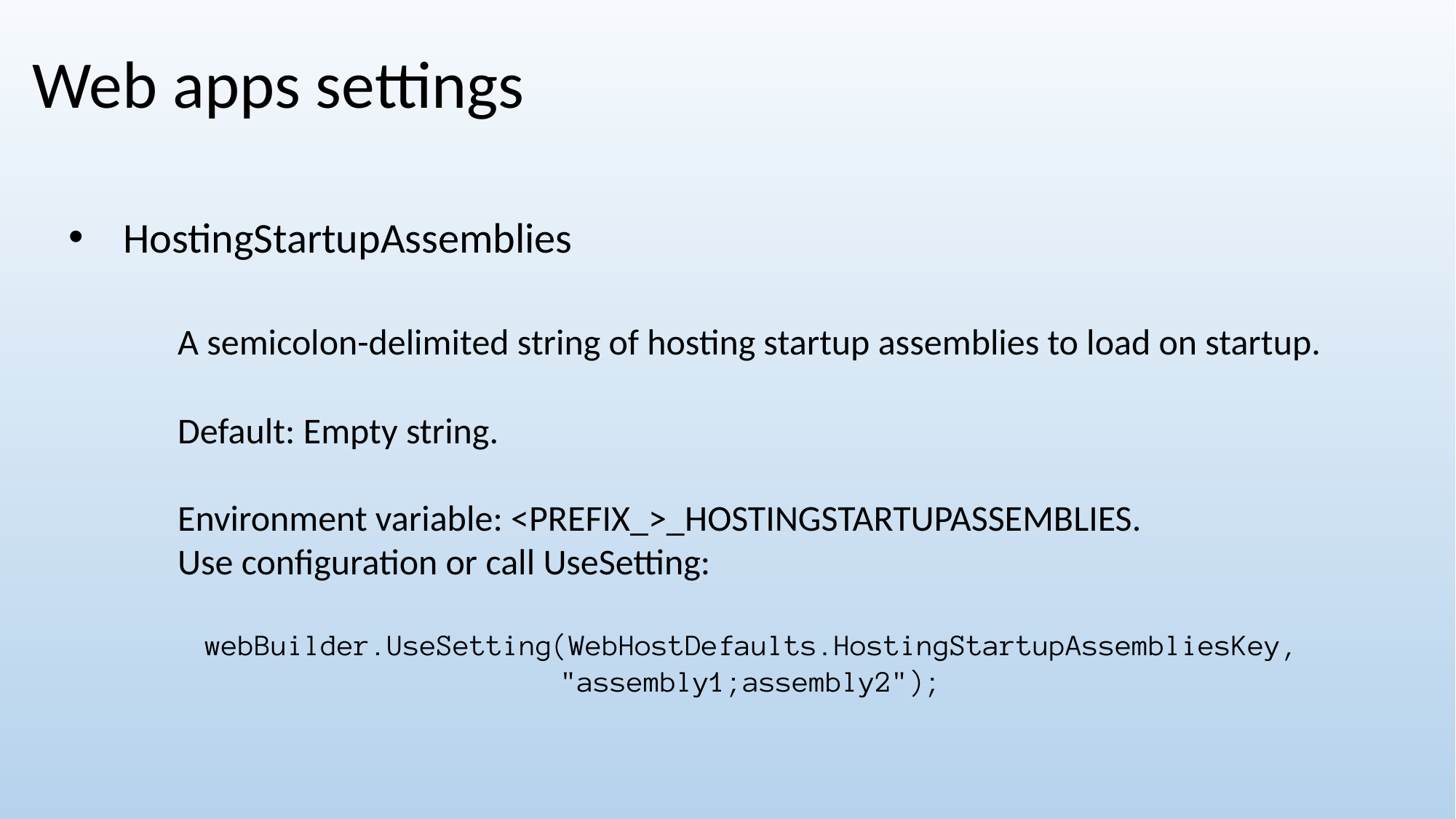

# Web apps settings
HostingStartupAssemblies

	A semicolon-delimited string of hosting startup assemblies to load on startup.

	Default: Empty string.

	Environment variable: <PREFIX_>_HOSTINGSTARTUPASSEMBLIES.
	Use configuration or call UseSetting:

webBuilder.UseSetting(WebHostDefaults.HostingStartupAssembliesKey, "assembly1;assembly2");